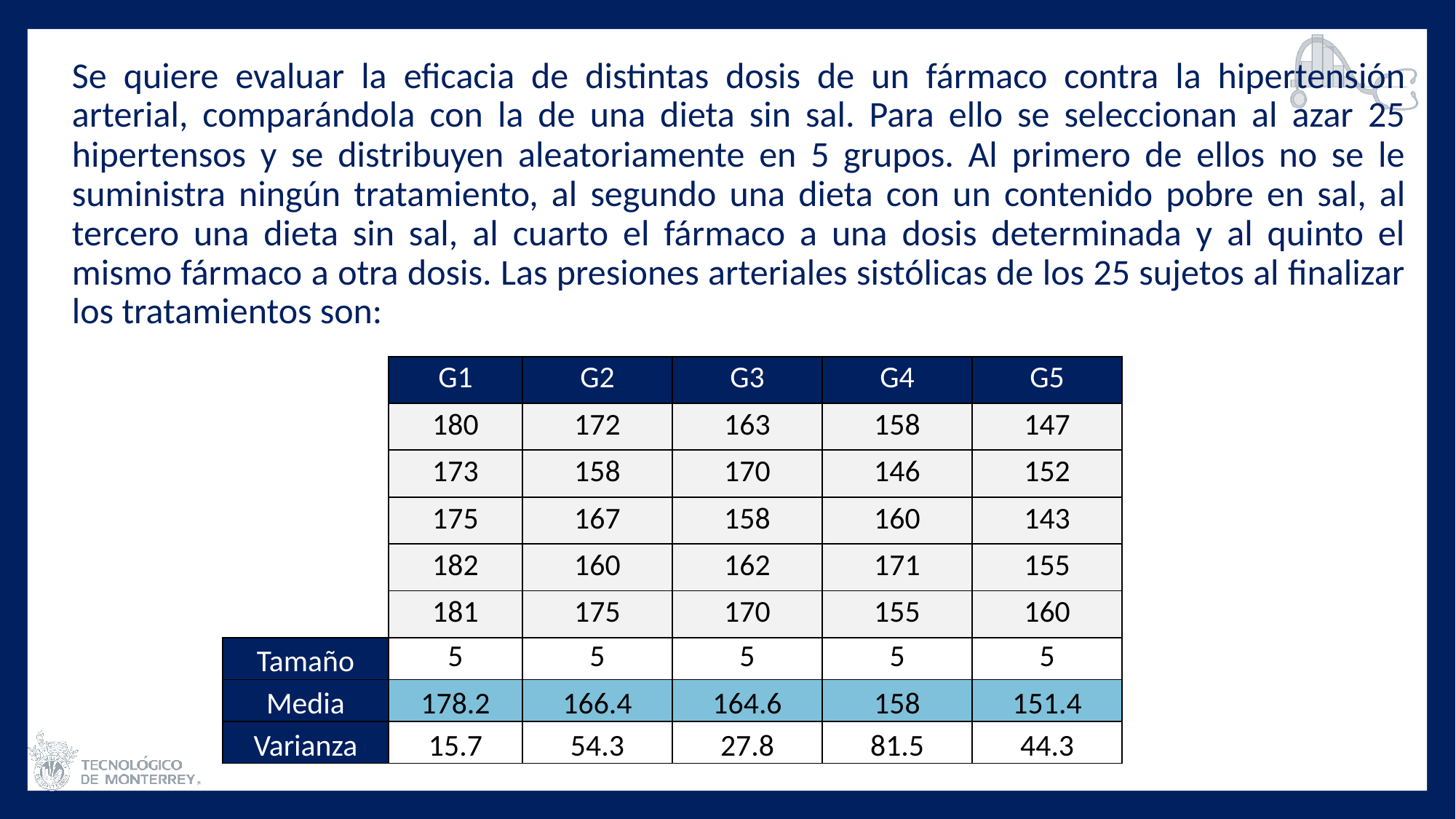

Se quiere evaluar la eficacia de distintas dosis de un fármaco contra la hipertensión arterial, comparándola con la de una dieta sin sal. Para ello se seleccionan al azar 25 hipertensos y se distribuyen aleatoriamente en 5 grupos. Al primero de ellos no se le suministra ningún tratamiento, al segundo una dieta con un contenido pobre en sal, al tercero una dieta sin sal, al cuarto el fármaco a una dosis determinada y al quinto el mismo fármaco a otra dosis. Las presiones arteriales sistólicas de los 25 sujetos al finalizar los tratamientos son:
|  | G1 | G2 | G3 | G4 | G5 |
| --- | --- | --- | --- | --- | --- |
|  | 180 | 172 | 163 | 158 | 147 |
|  | 173 | 158 | 170 | 146 | 152 |
|  | 175 | 167 | 158 | 160 | 143 |
|  | 182 | 160 | 162 | 171 | 155 |
|  | 181 | 175 | 170 | 155 | 160 |
| Tamaño | 5 | 5 | 5 | 5 | 5 |
| Media | 178.2 | 166.4 | 164.6 | 158 | 151.4 |
| Varianza | 15.7 | 54.3 | 27.8 | 81.5 | 44.3 |